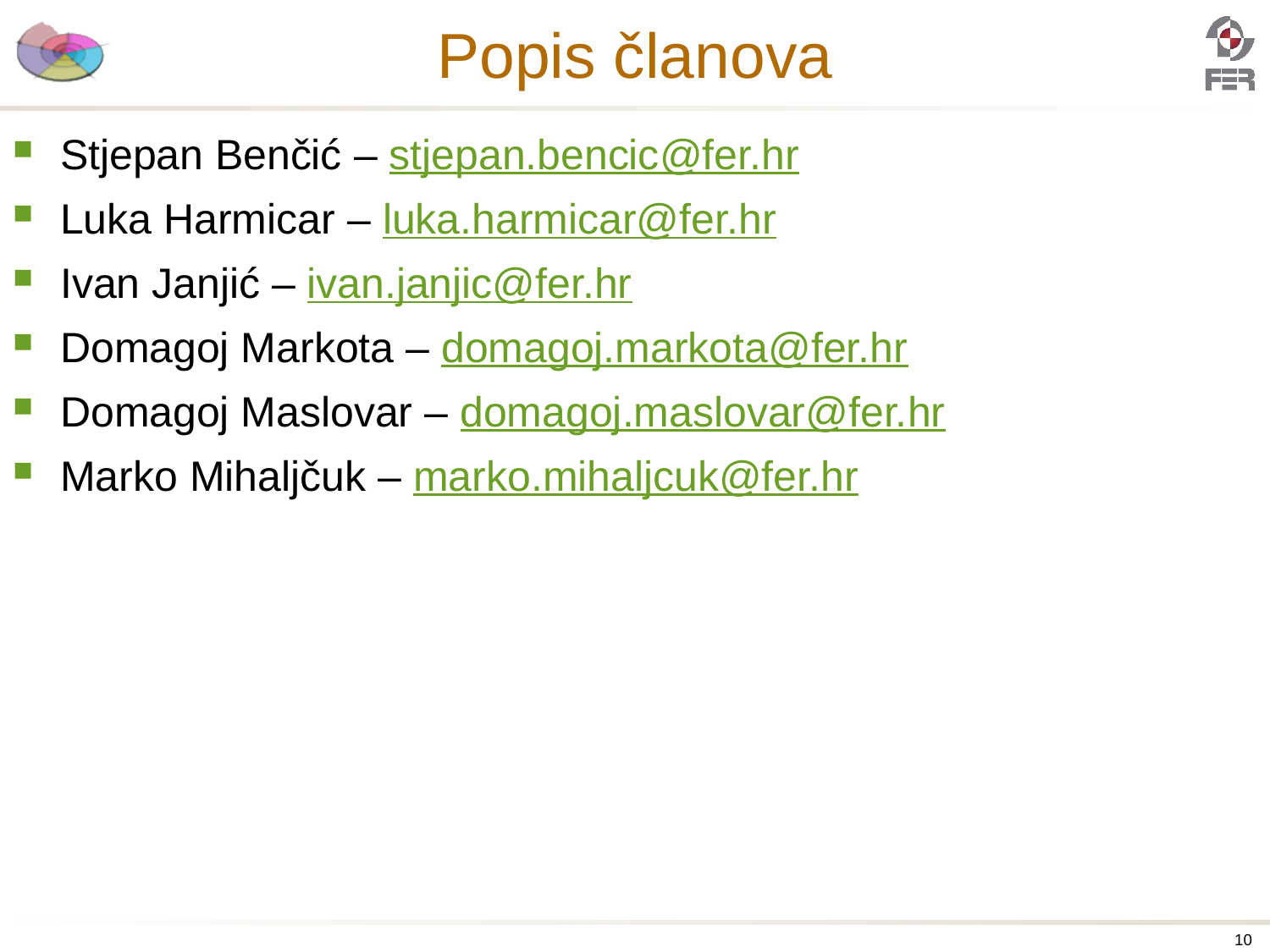

# Popis članova
Stjepan Benčić – stjepan.bencic@fer.hr
Luka Harmicar – luka.harmicar@fer.hr
Ivan Janjić – ivan.janjic@fer.hr
Domagoj Markota – domagoj.markota@fer.hr
Domagoj Maslovar – domagoj.maslovar@fer.hr
Marko Mihaljčuk – marko.mihaljcuk@fer.hr
10